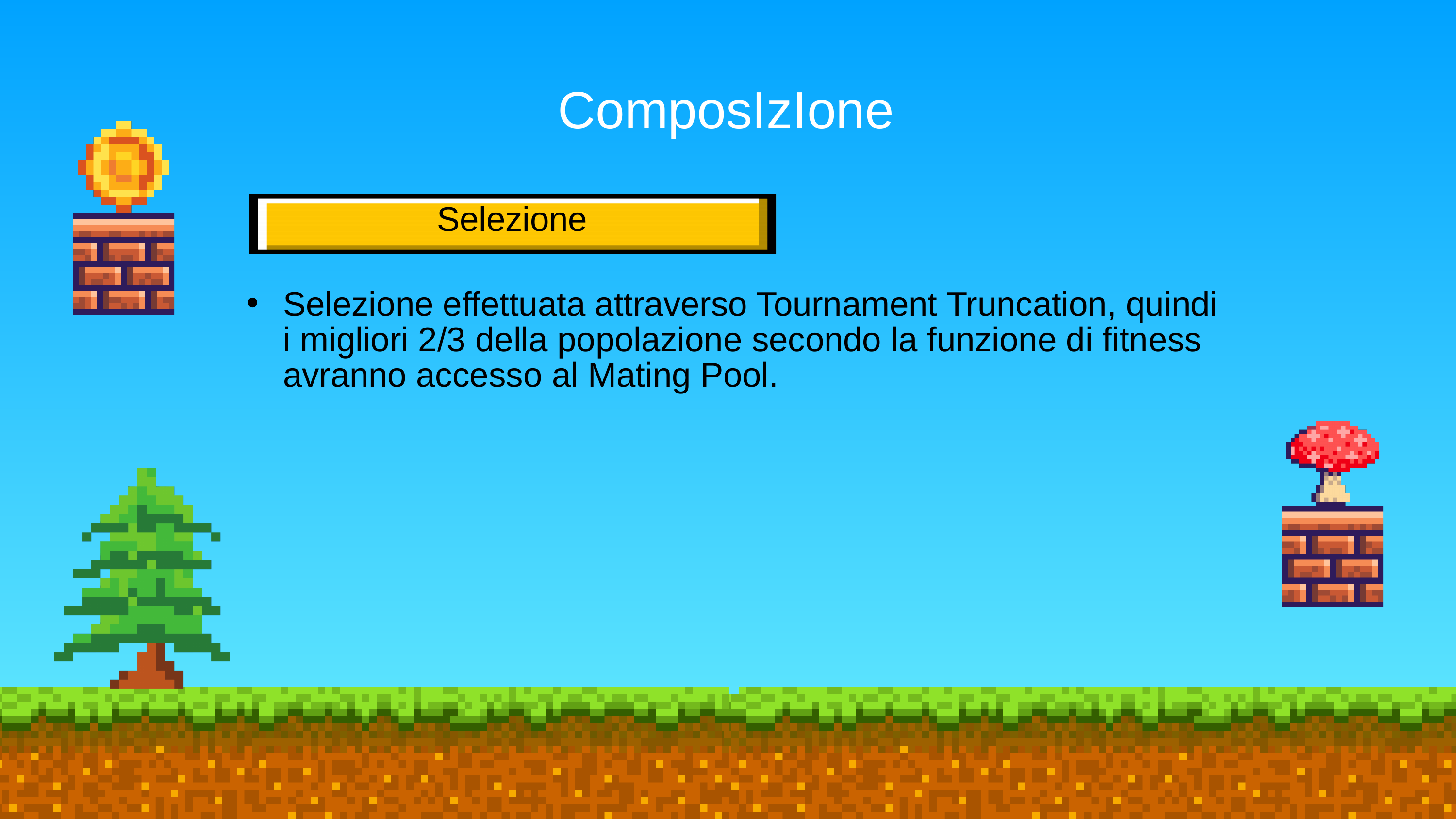

ComposIzIone

Selezione
Selezione effettuata attraverso Tournament Truncation, quindi i migliori 2/3 della popolazione secondo la funzione di fitness avranno accesso al Mating Pool.